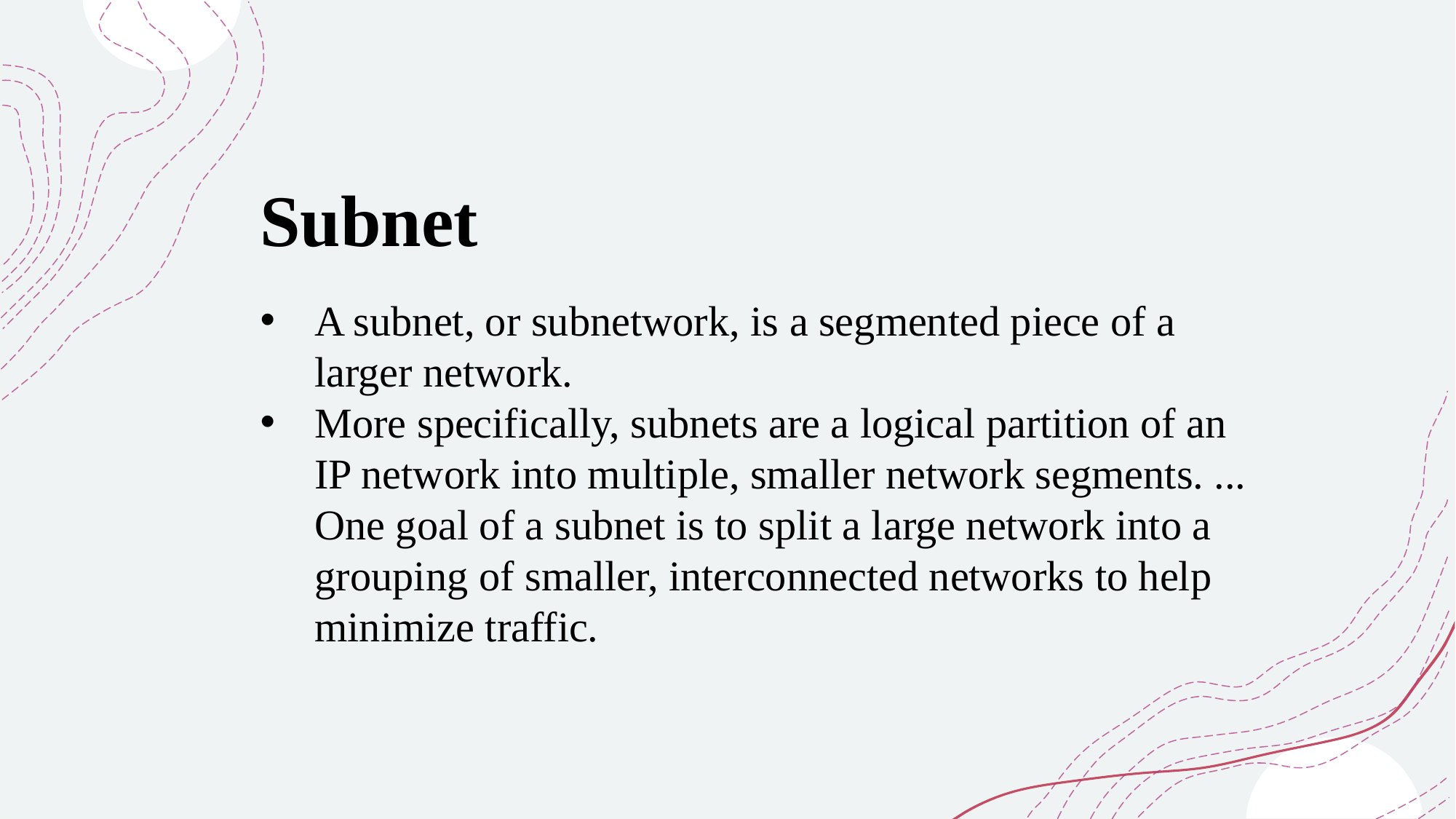

Subnet

A subnet, or subnetwork, is a segmented piece of a larger network.
More specifically, subnets are a logical partition of an IP network into multiple, smaller network segments. ... One goal of a subnet is to split a large network into a grouping of smaller, interconnected networks to help minimize traffic.